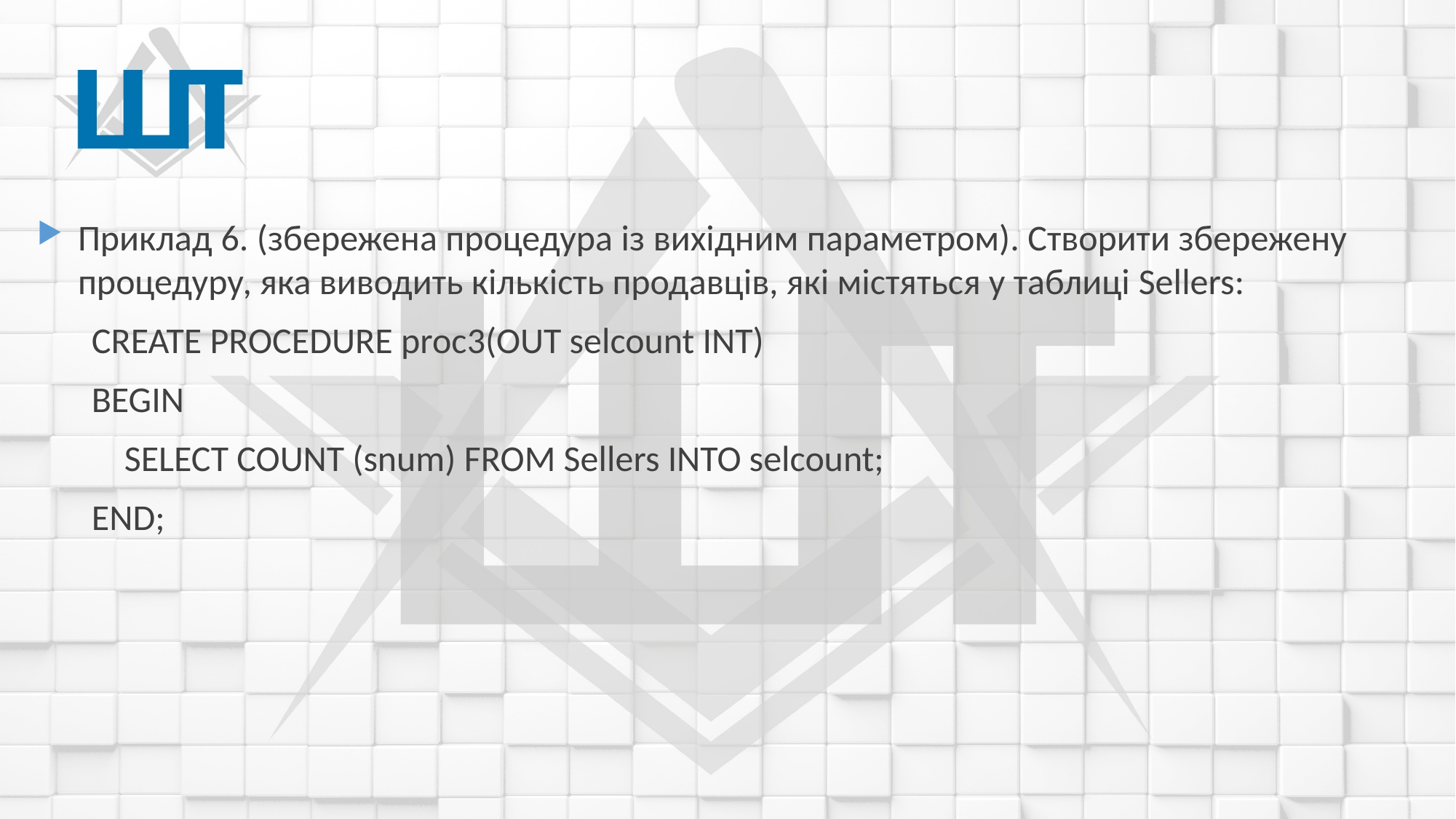

Приклад 6. (збережена процедура із вихідним параметром). Створити збережену процедуру, яка виводить кількість продавців, які містяться у таблиці Sellers:
CREATE PROCEDURE proc3(OUT selcount INT)
BEGIN
    SELECT COUNT (snum) FROM Sellers INTO selcount;
END;